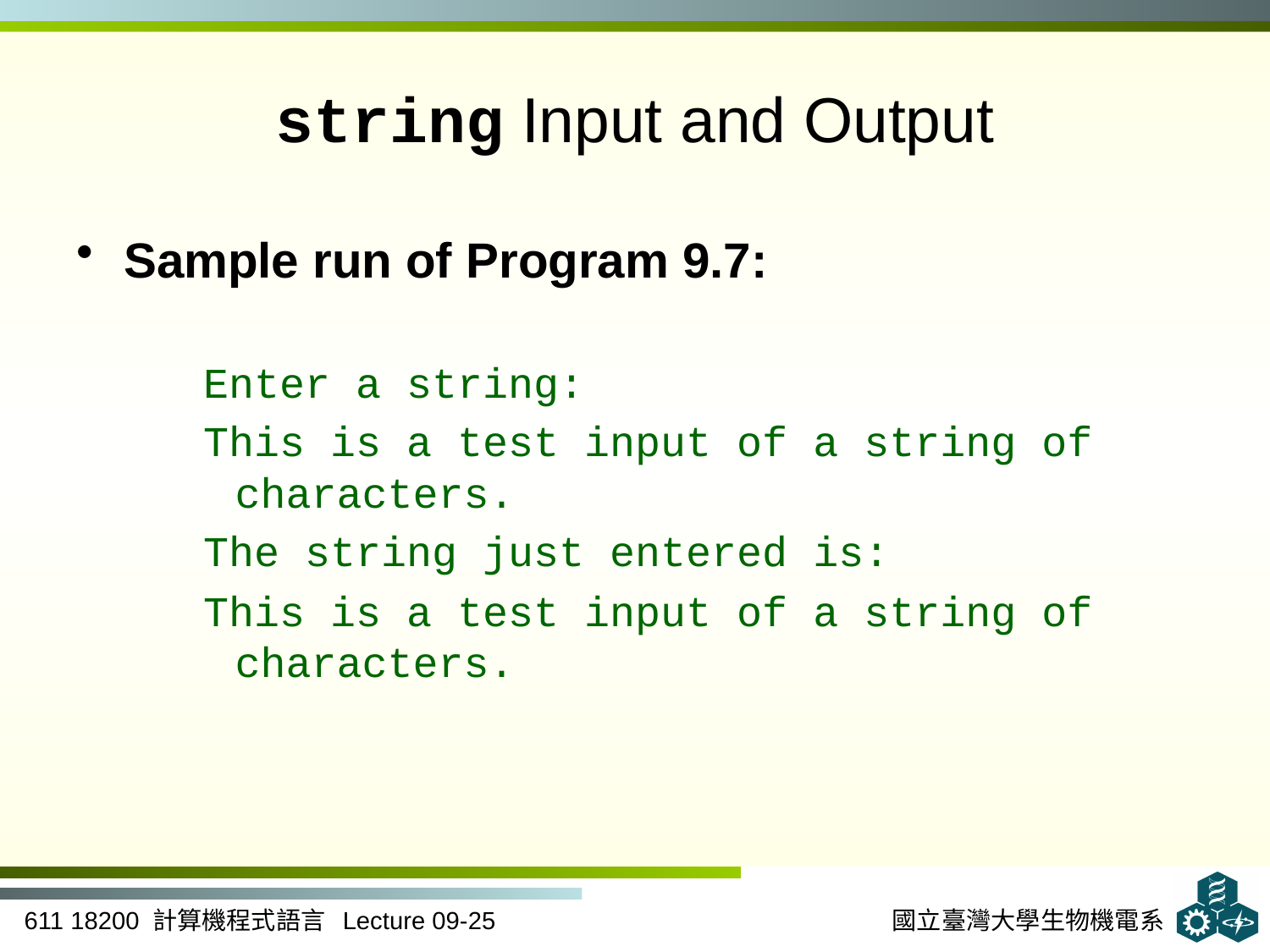

# string Input and Output
Sample run of Program 9.7:

Enter a string:
This is a test input of a string of characters.
The string just entered is:
This is a test input of a string of characters.